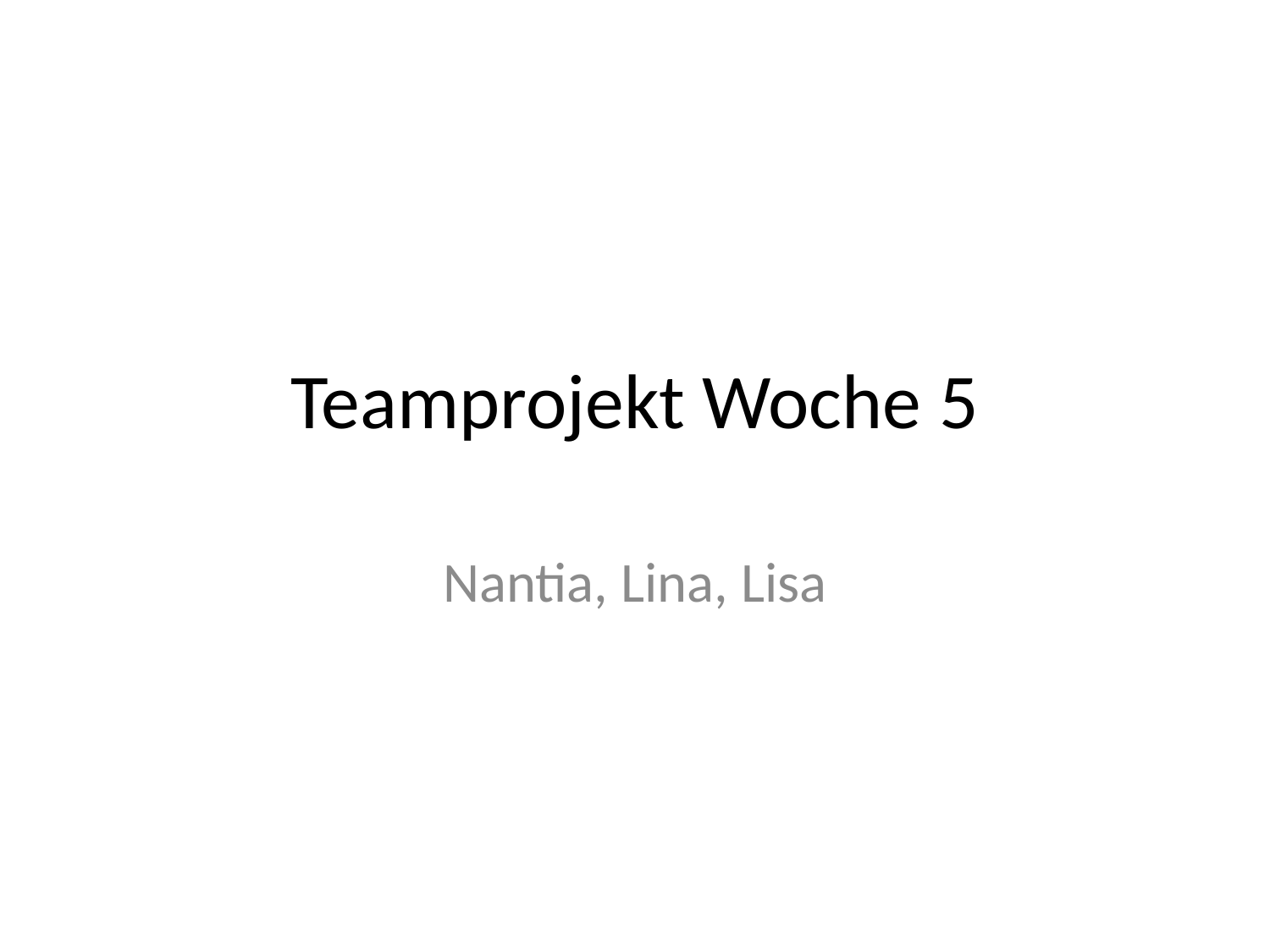

# Teamprojekt Woche 5
Nantia, Lina, Lisa